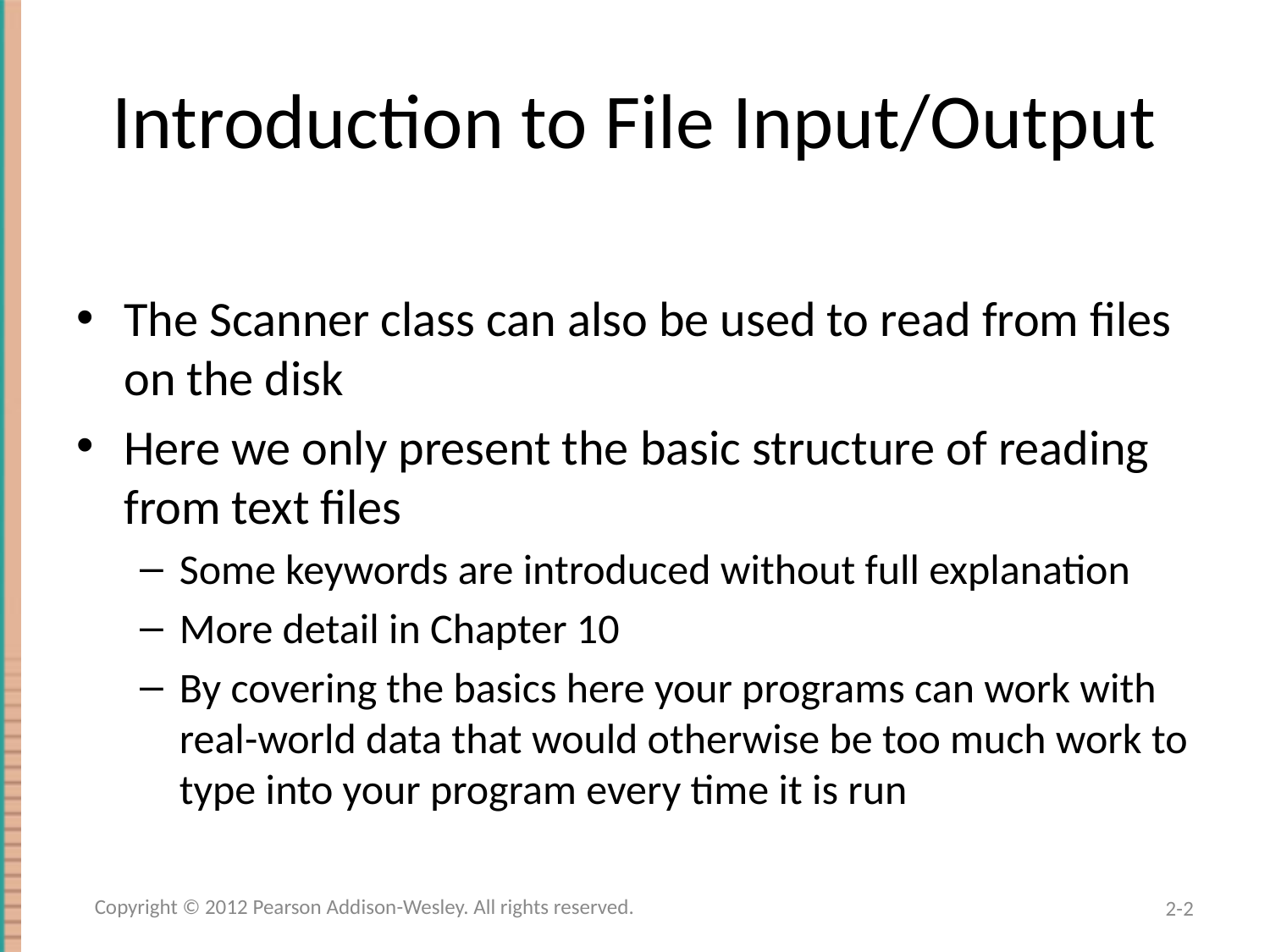

# Introduction to File Input/Output

The Scanner class can also be used to read from files on the disk
Here we only present the basic structure of reading from text files
Some keywords are introduced without full explanation
More detail in Chapter 10
By covering the basics here your programs can work with real-world data that would otherwise be too much work to type into your program every time it is run
Copyright © 2012 Pearson Addison-Wesley. All rights reserved.
2-2